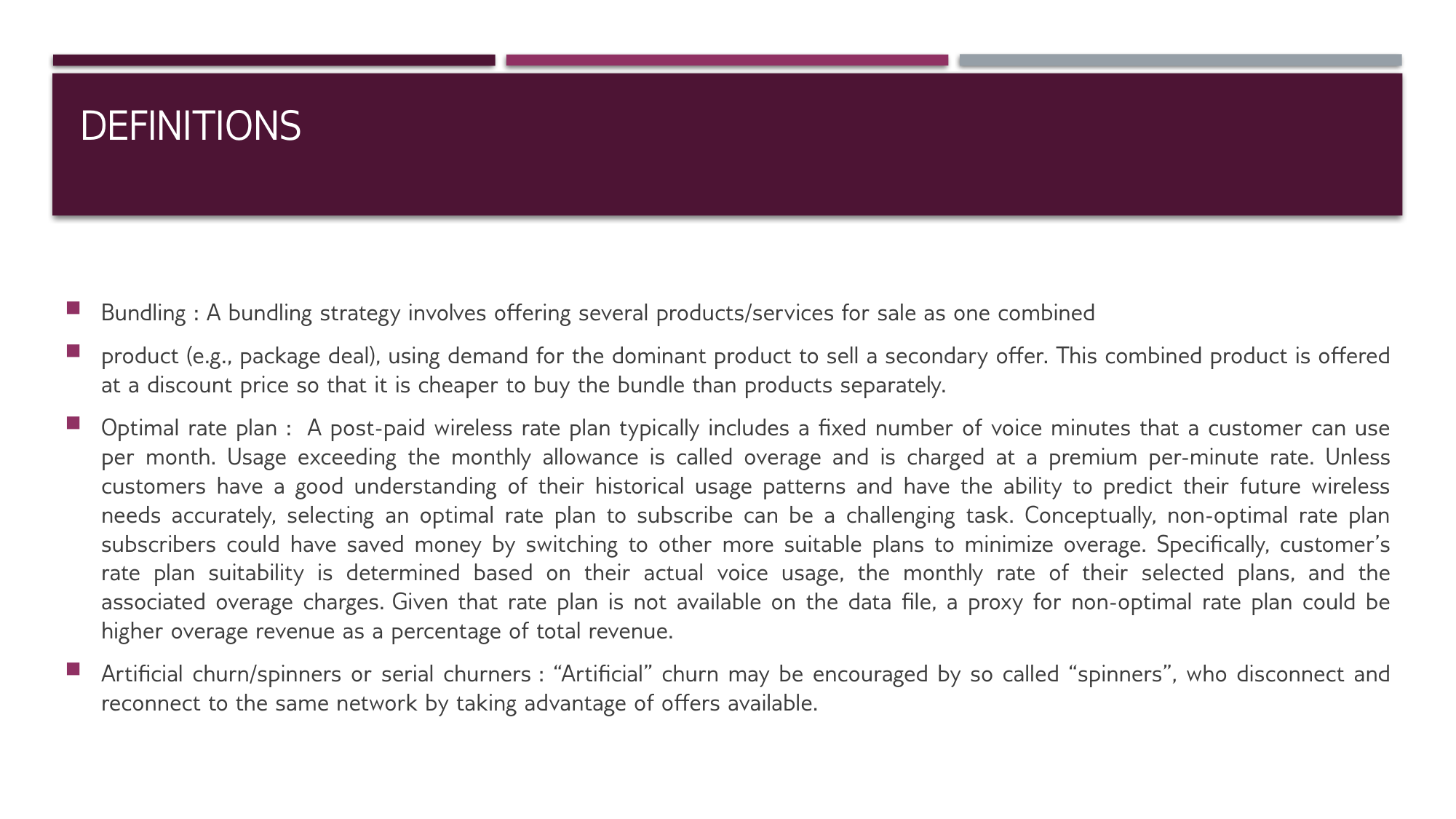

# Definitions
Bundling : A bundling strategy involves offering several products/services for sale as one combined
product (e.g., package deal), using demand for the dominant product to sell a secondary offer. This combined product is offered at a discount price so that it is cheaper to buy the bundle than products separately.
Optimal rate plan :  A post-paid wireless rate plan typically includes a fixed number of voice minutes that a customer can use per month. Usage exceeding the monthly allowance is called overage and is charged at a premium per-minute rate. Unless customers have a good understanding of their historical usage patterns and have the ability to predict their future wireless needs accurately, selecting an optimal rate plan to subscribe can be a challenging task. Conceptually, non-optimal rate plan subscribers could have saved money by switching to other more suitable plans to minimize overage. Specifically, customer’s rate plan suitability is determined based on their actual voice usage, the monthly rate of their selected plans, and the associated overage charges. Given that rate plan is not available on the data file, a proxy for non-optimal rate plan could be higher overage revenue as a percentage of total revenue.
Artificial churn/spinners or serial churners : “Artificial” churn may be encouraged by so called “spinners”, who disconnect and reconnect to the same network by taking advantage of offers available.